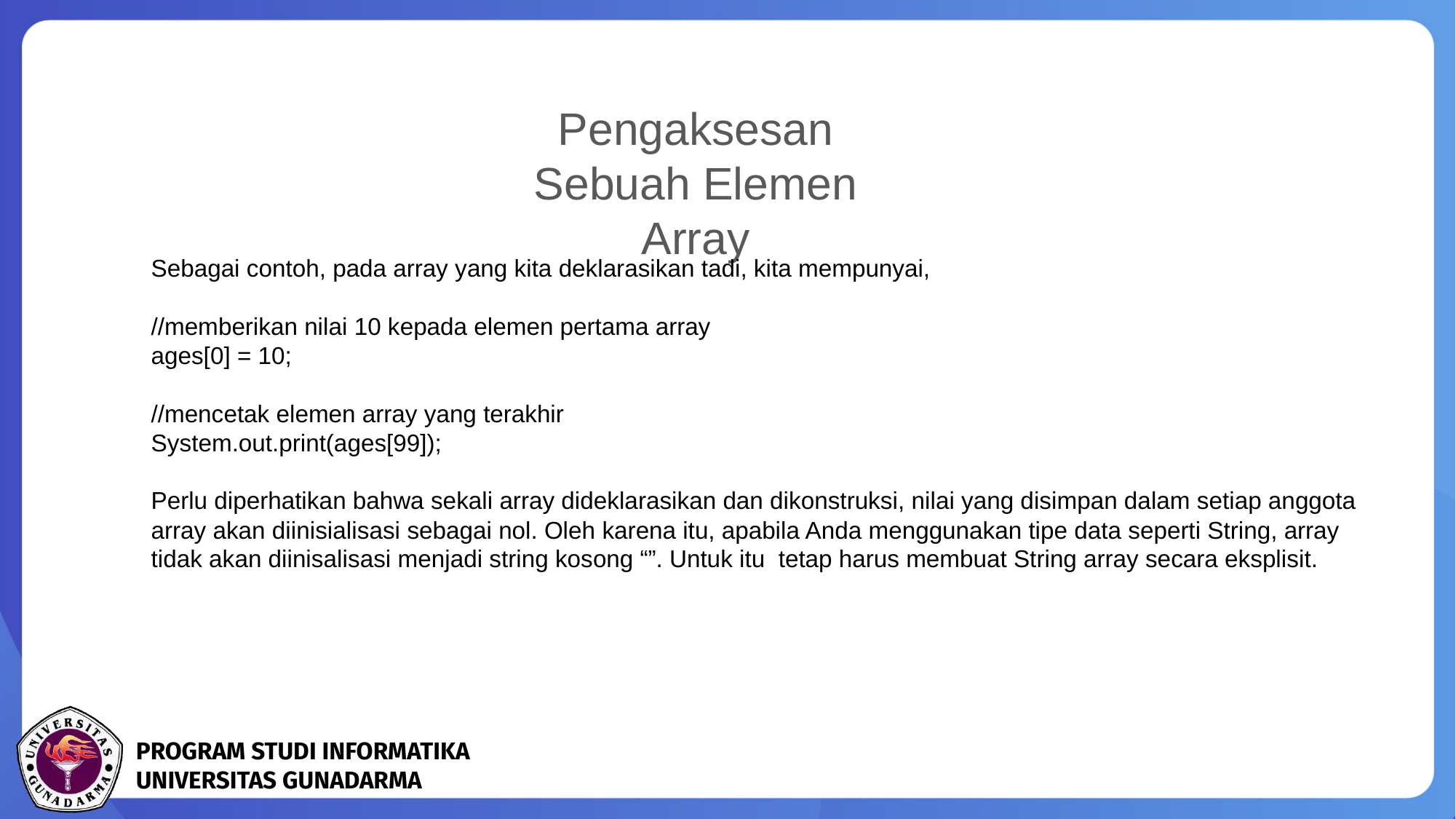

Pengaksesan Sebuah Elemen Array
Sebagai contoh, pada array yang kita deklarasikan tadi, kita mempunyai,

//memberikan nilai 10 kepada elemen pertama array
ages[0] = 10;

//mencetak elemen array yang terakhir
System.out.print(ages[99]);

Perlu diperhatikan bahwa sekali array dideklarasikan dan dikonstruksi, nilai yang disimpan dalam setiap anggota array akan diinisialisasi sebagai nol. Oleh karena itu, apabila Anda menggunakan tipe data seperti String, array tidak akan diinisalisasi menjadi string kosong “”. Untuk itu  tetap harus membuat String array secara eksplisit.